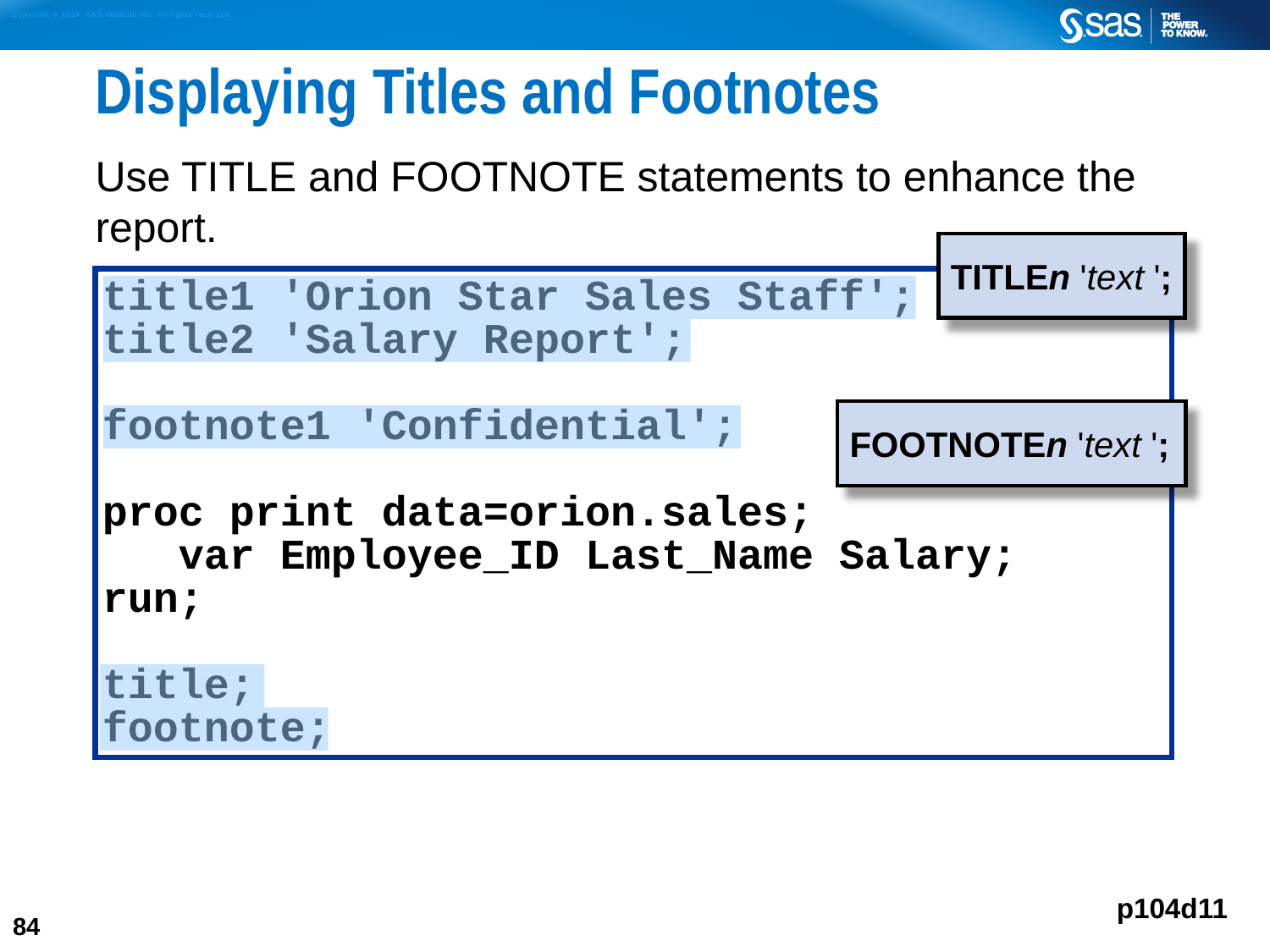

# Displaying Titles and Footnotes
Use TITLE and FOOTNOTE statements to enhance the report.
TITLEn 'text ';
title1 'Orion Star Sales Staff';
title2 'Salary Report';

footnote1 'Confidential';

proc print data=orion.sales;
   var Employee_ID Last_Name Salary;
run;

title;
footnote;

FOOTNOTEn 'text ';

p104d11
84